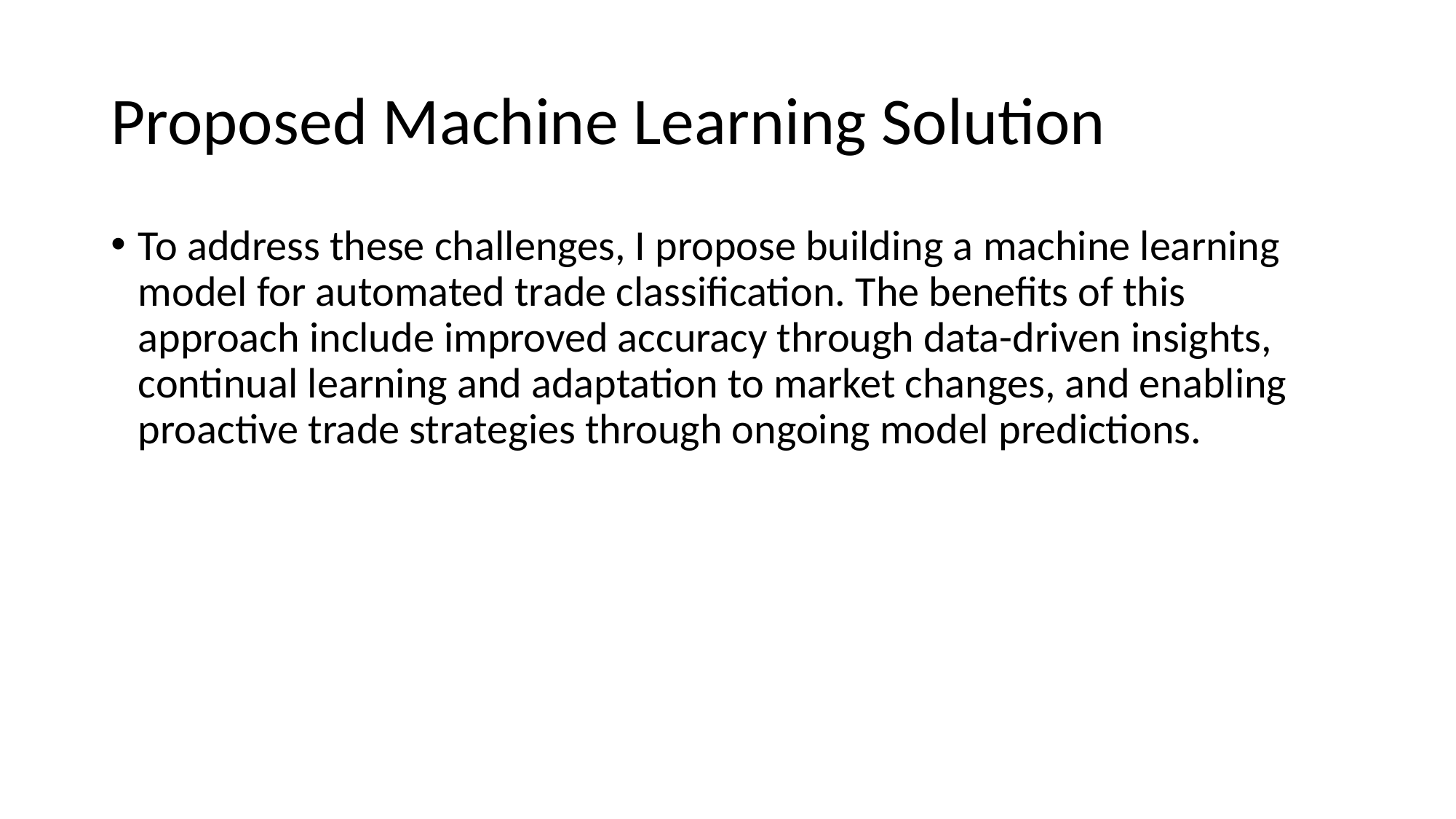

# Proposed Machine Learning Solution
To address these challenges, I propose building a machine learning model for automated trade classification. The benefits of this approach include improved accuracy through data-driven insights, continual learning and adaptation to market changes, and enabling proactive trade strategies through ongoing model predictions.